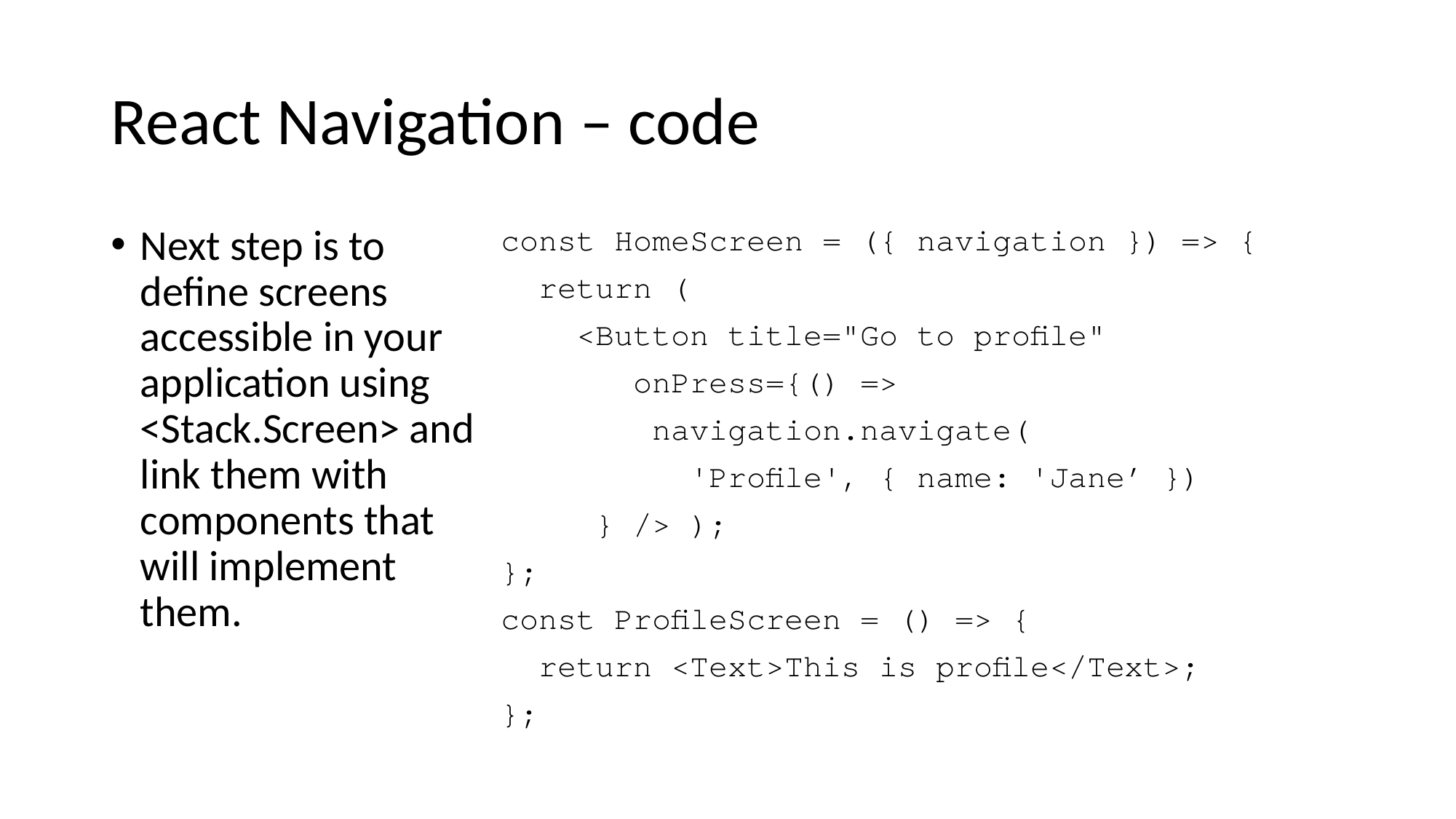

# React Navigation – code
Next step is to define screens accessible in your application using <Stack.Screen> and link them with components that will implement them.
const HomeScreen = ({ navigation }) => {
  return (
    <Button title="Go to profile"
       onPress={() =>
        navigation.navigate(
          'Profile', { name: 'Jane’ })
     } /> );
};
const ProfileScreen = () => {
  return <Text>This is profile</Text>;
};